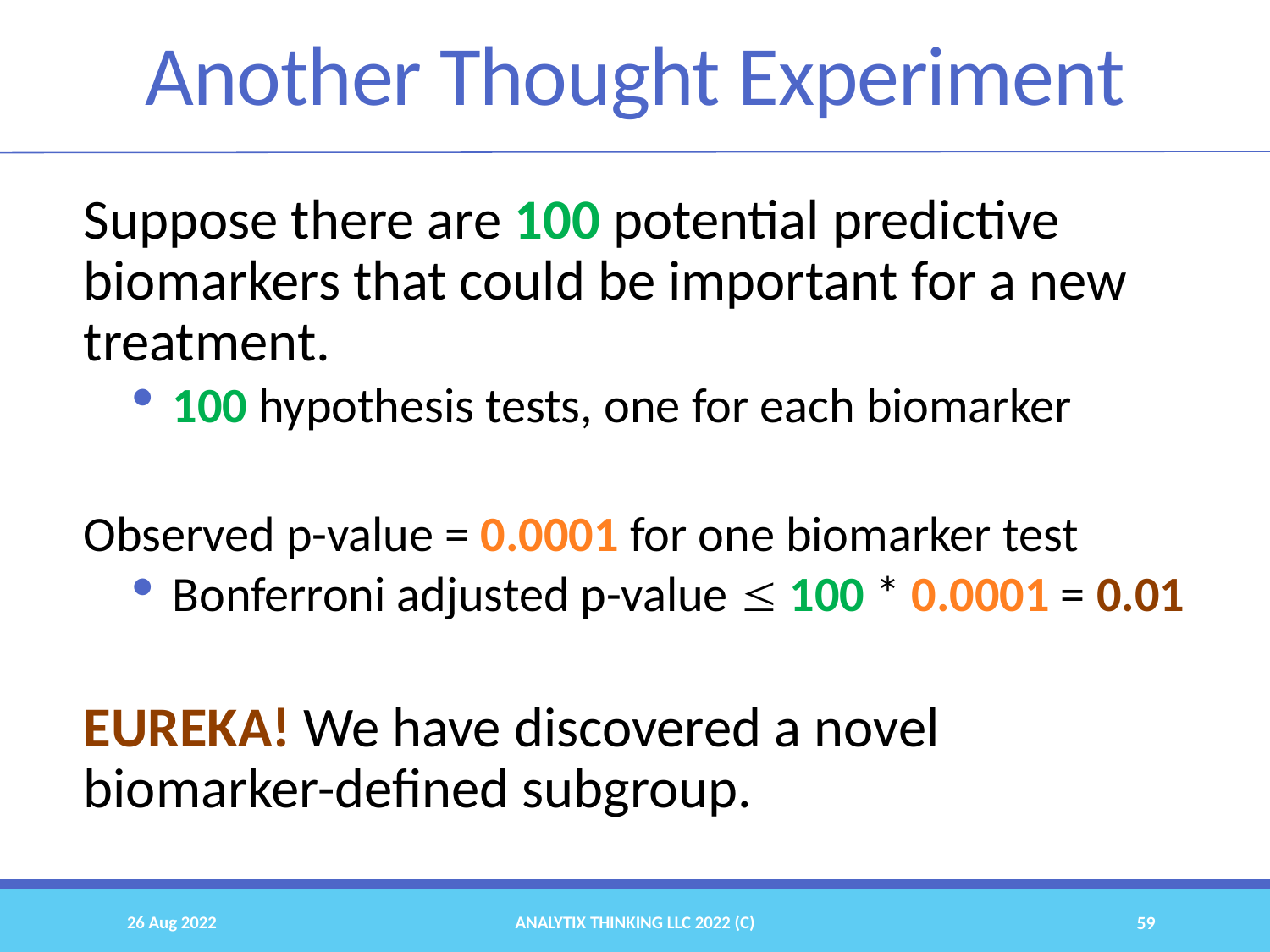

# Another Thought Experiment
Suppose there are 100 potential predictive biomarkers that could be important for a new treatment.
100 hypothesis tests, one for each biomarker

Observed p-value = 0.0001 for one biomarker test
Bonferroni adjusted p-value ≤ 100 * 0.0001 = 0.01

EUREKA! We have discovered a novel biomarker-defined subgroup.

26 Aug 2022
Analytix Thinking LLC 2022 (C)
59